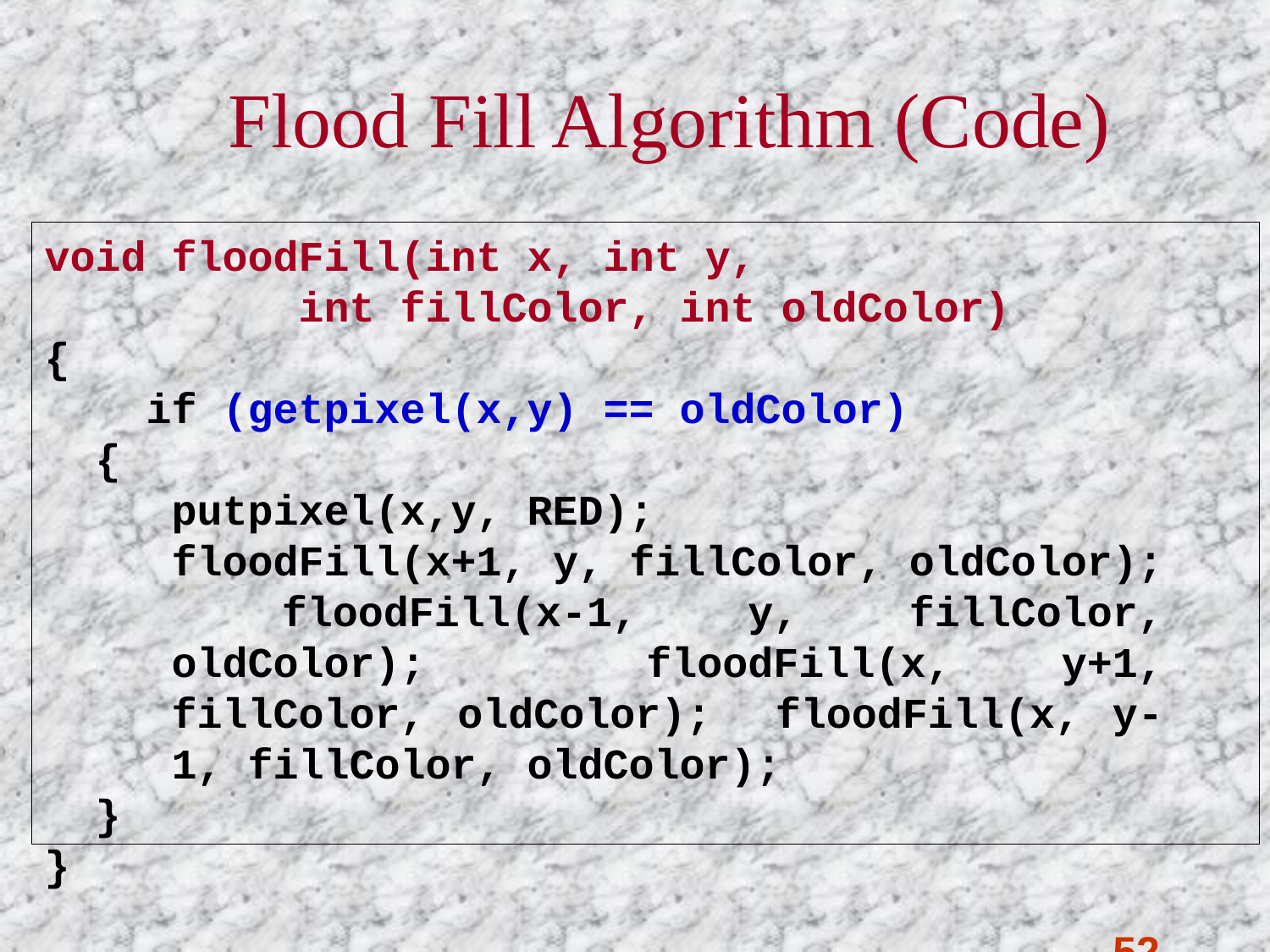

# Flood Fill Algorithm (Code)

void floodFill(int x, int y,
int fillColor, int oldColor)
{
if (getpixel(x,y) == oldColor)
{
putpixel(x,y, RED);
floodFill(x+1, y, fillColor, oldColor);  floodFill(x-1, y, fillColor, oldColor);  floodFill(x, y+1, fillColor, oldColor);  floodFill(x, y-1, fillColor, oldColor);
}
}
52